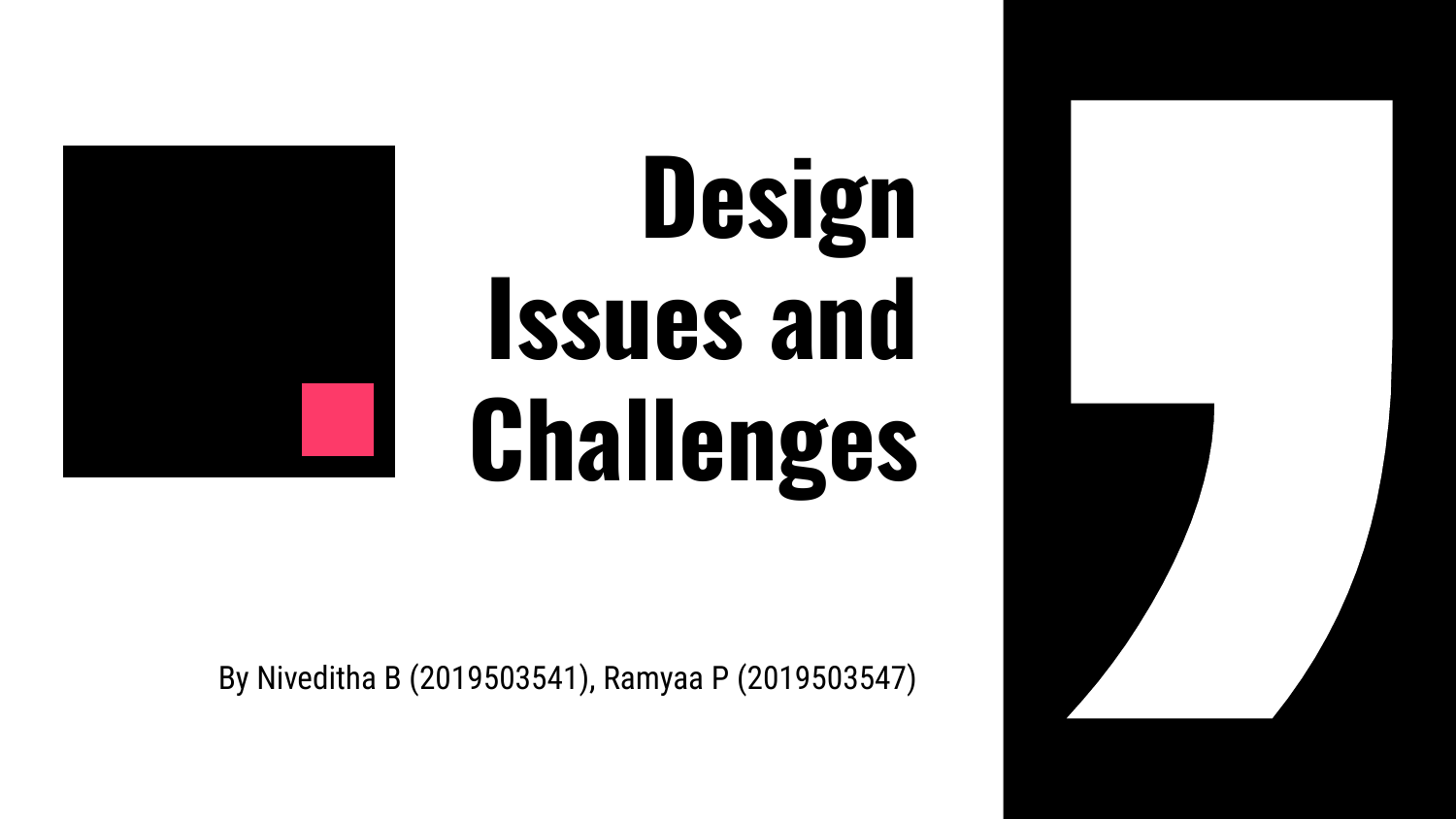

,
.
# Design Issues and
Challenges
.
By Niveditha B (2019503541), Ramyaa P (2019503547)